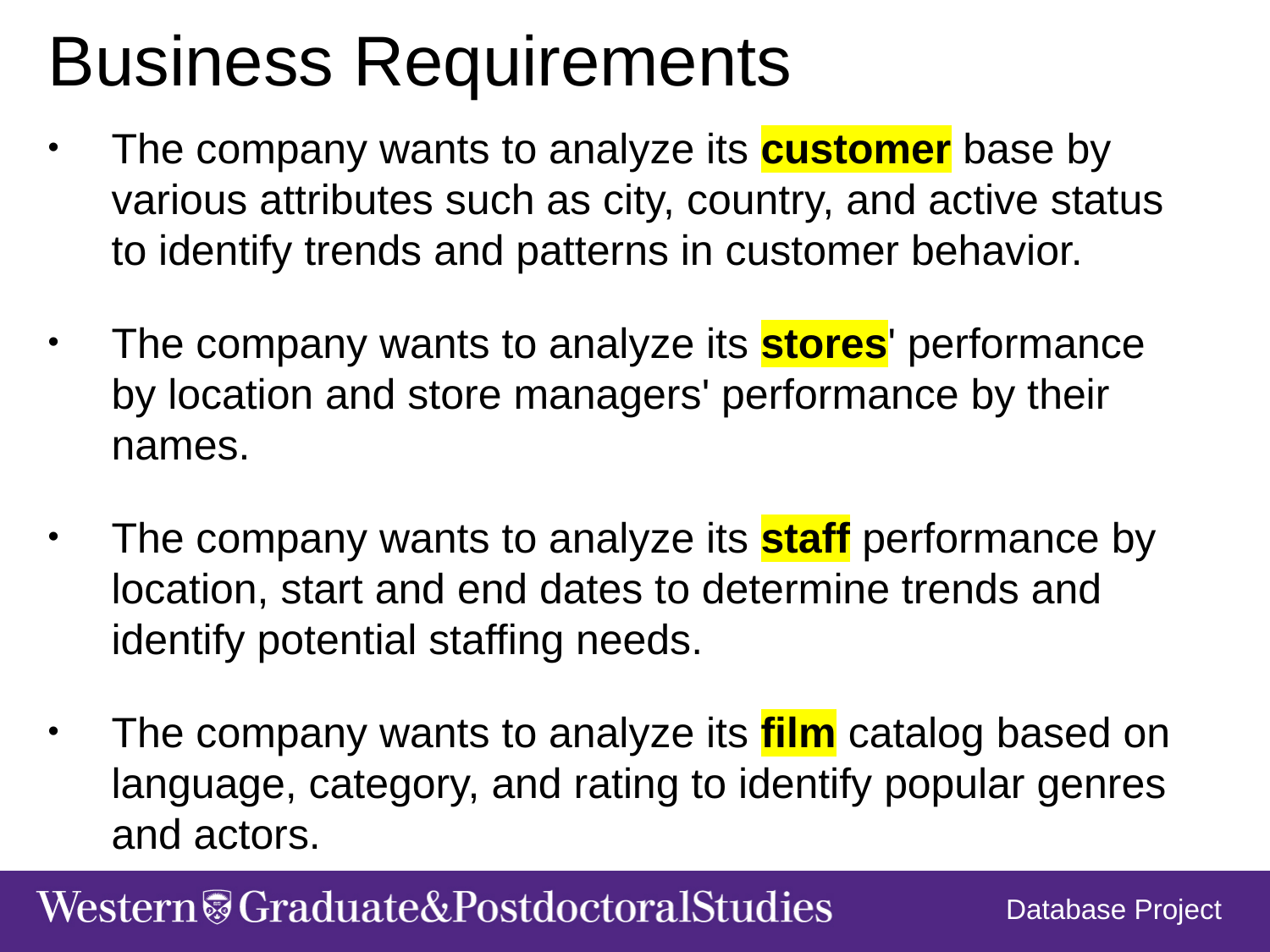

Business Requirements
The company wants to analyze its customer base by various attributes such as city, country, and active status to identify trends and patterns in customer behavior.
The company wants to analyze its stores' performance by location and store managers' performance by their names.
The company wants to analyze its staff performance by location, start and end dates to determine trends and identify potential staffing needs.
The company wants to analyze its film catalog based on language, category, and rating to identify popular genres and actors.

Database Project